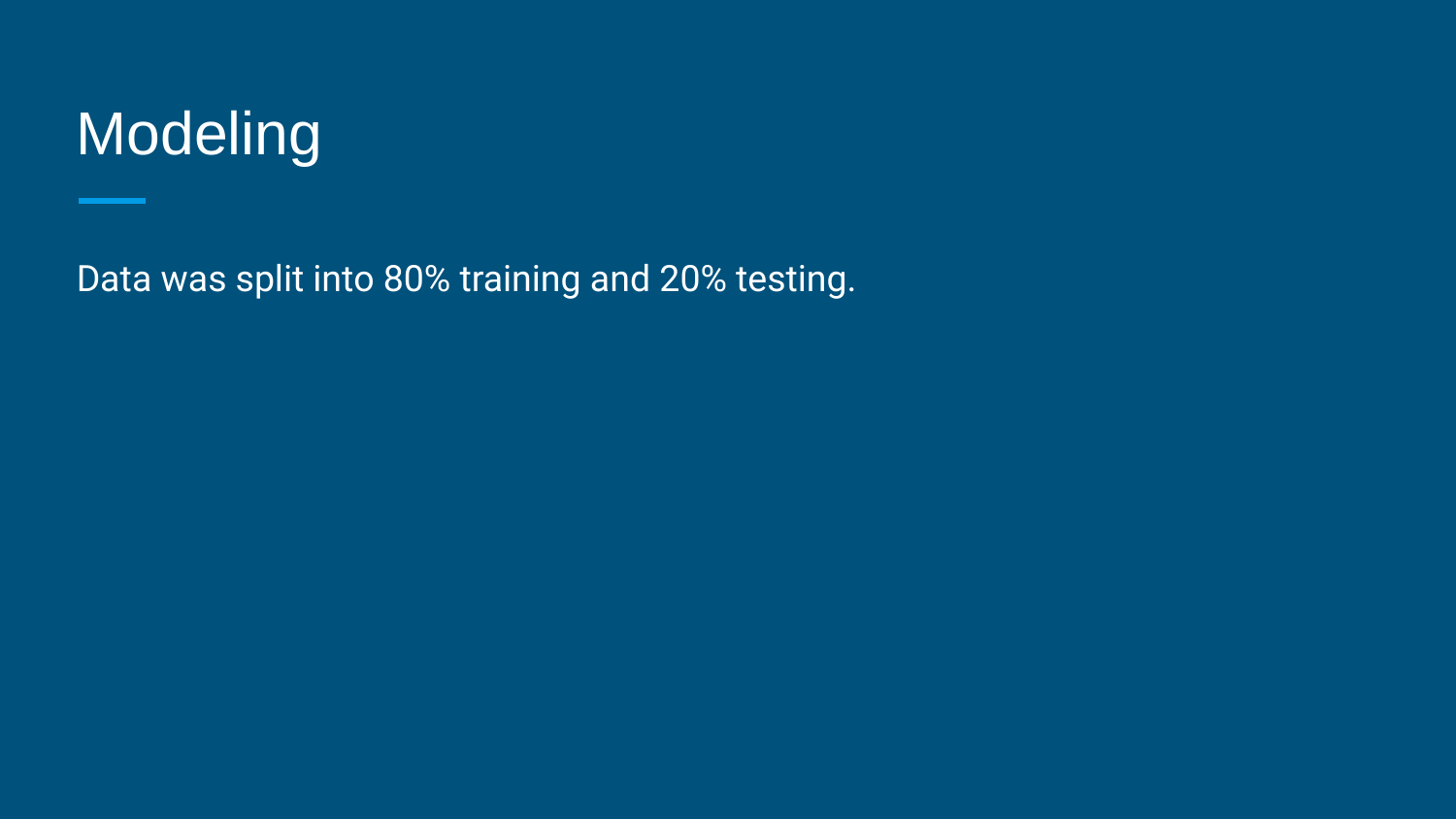

# Modeling
Data was split into 80% training and 20% testing.